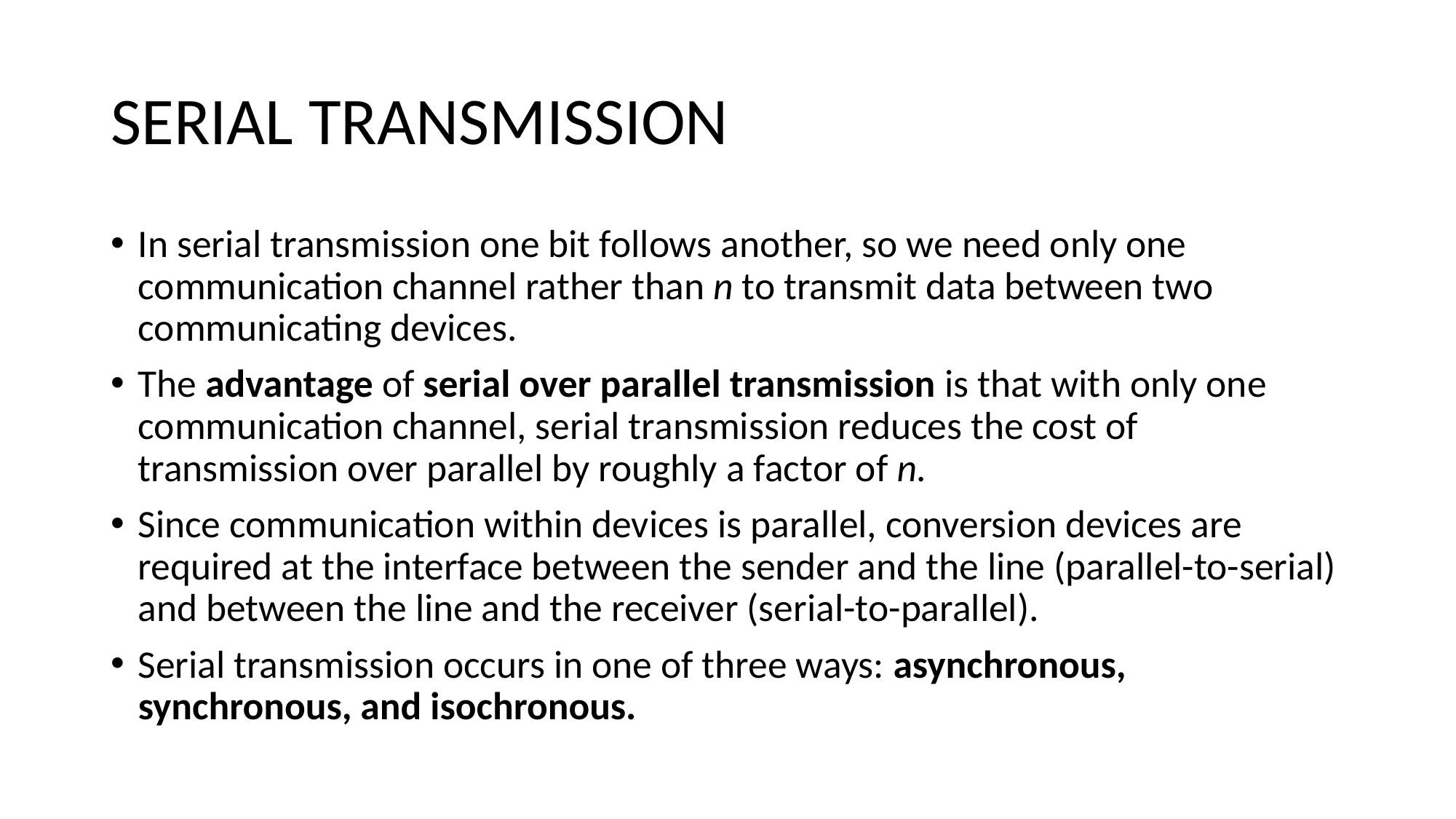

# SERIAL TRANSMISSION
In serial transmission one bit follows another, so we need only one communication channel rather than n to transmit data between two communicating devices.
The advantage of serial over parallel transmission is that with only one communication channel, serial transmission reduces the cost of transmission over parallel by roughly a factor of n.
Since communication within devices is parallel, conversion devices are required at the interface between the sender and the line (parallel-to-serial) and between the line and the receiver (serial-to-parallel).
Serial transmission occurs in one of three ways: asynchronous, synchronous, and isochronous.